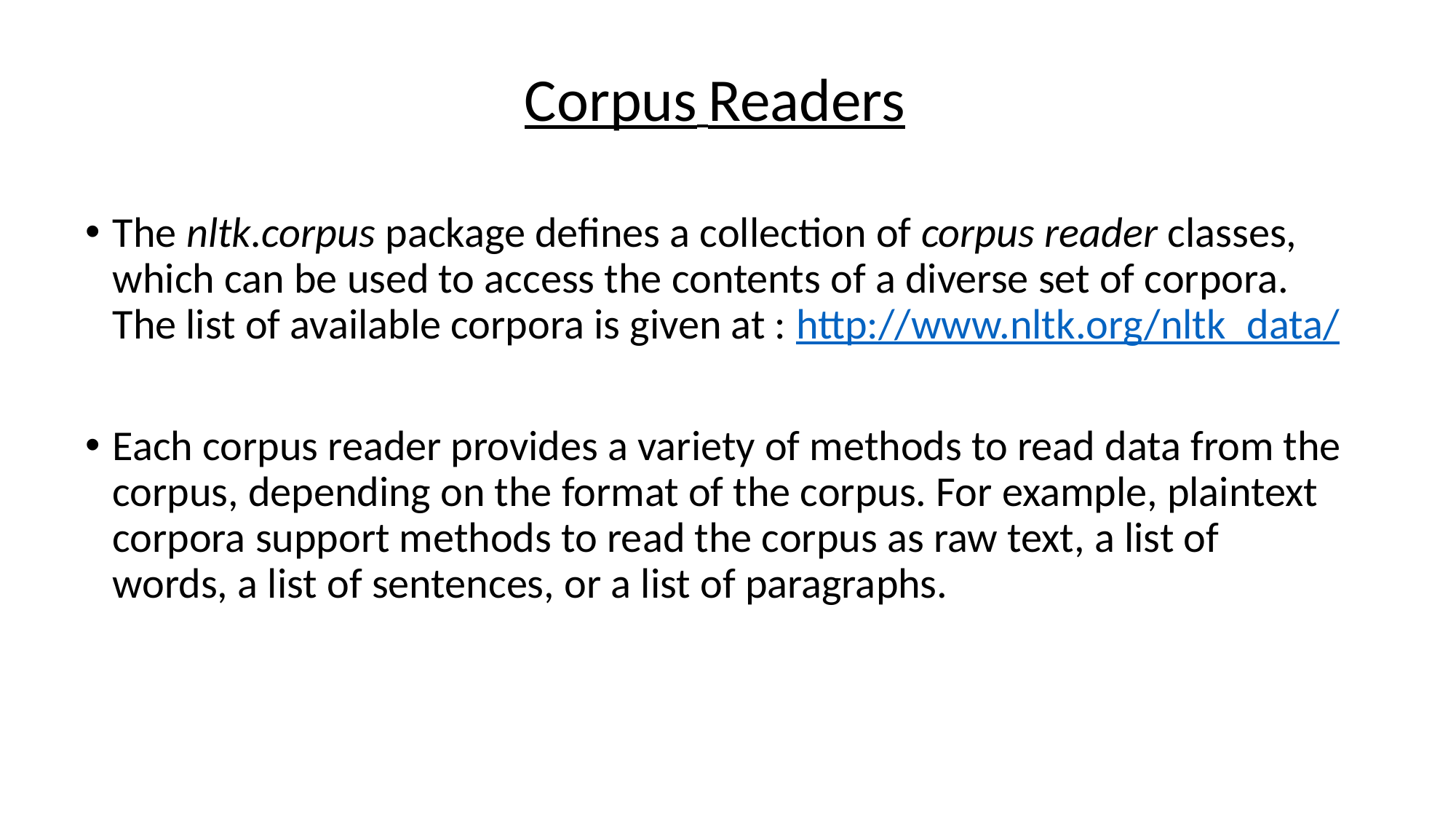

Corpus Readers

The nltk.corpus package defines a collection of corpus reader classes, which can be used to access the contents of a diverse set of corpora. The list of available corpora is given at : http://www.nltk.org/nltk_data/

Each corpus reader provides a variety of methods to read data from the corpus, depending on the format of the corpus. For example, plaintext corpora support methods to read the corpus as raw text, a list of words, a list of sentences, or a list of paragraphs.